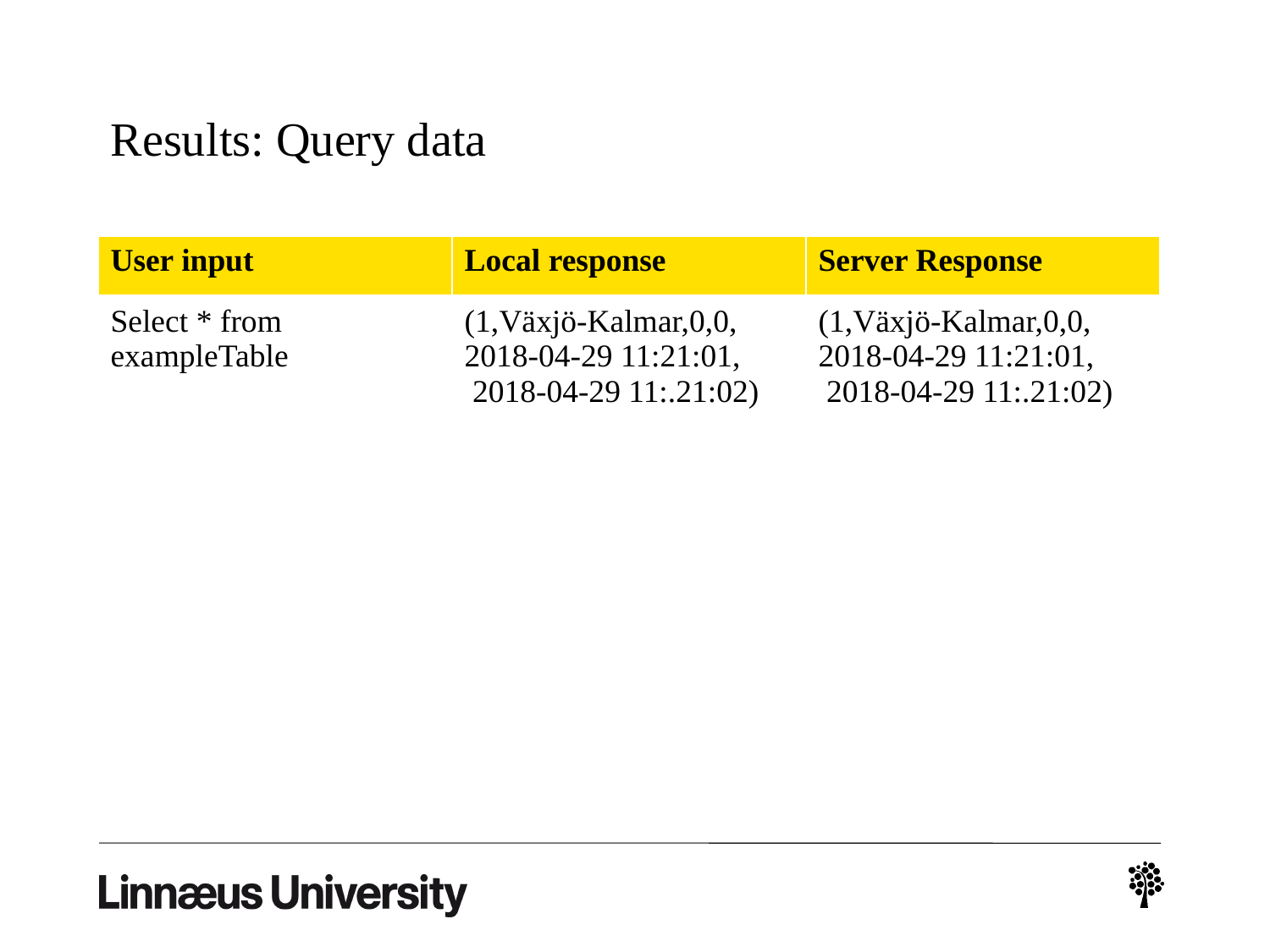

# Results: Query data
| User input | Local response | Server Response |
| --- | --- | --- |
| Select \* from exampleTable | (1,Växjö-Kalmar,0,0, 2018-04-29 11:21:01, 2018-04-29 11:.21:02) | (1,Växjö-Kalmar,0,0, 2018-04-29 11:21:01, 2018-04-29 11:.21:02) |